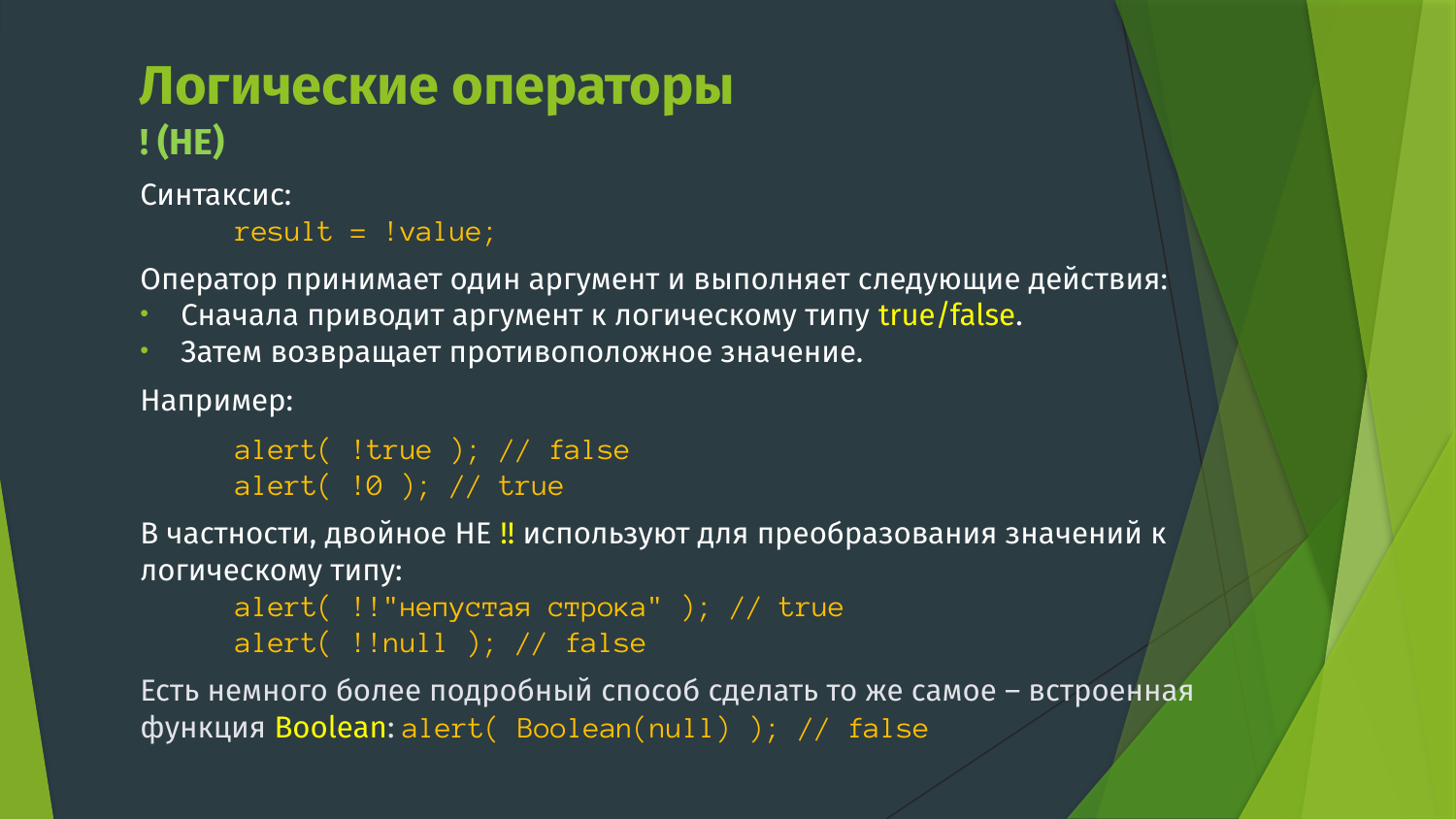

# Логические операторы
! (НЕ)
Синтаксис:
result = !value;
Оператор принимает один аргумент и выполняет следующие действия:
Сначала приводит аргумент к логическому типу true/false.
Затем возвращает противоположное значение.
Например:
alert( !true ); // false
alert( !0 ); // true
В частности, двойное НЕ !! используют для преобразования значений к логическому типу:
alert( !!"непустая строка" ); // true
alert( !!null ); // false
Есть немного более подробный способ сделать то же самое – встроенная функция Boolean: alert( Boolean(null) ); // false